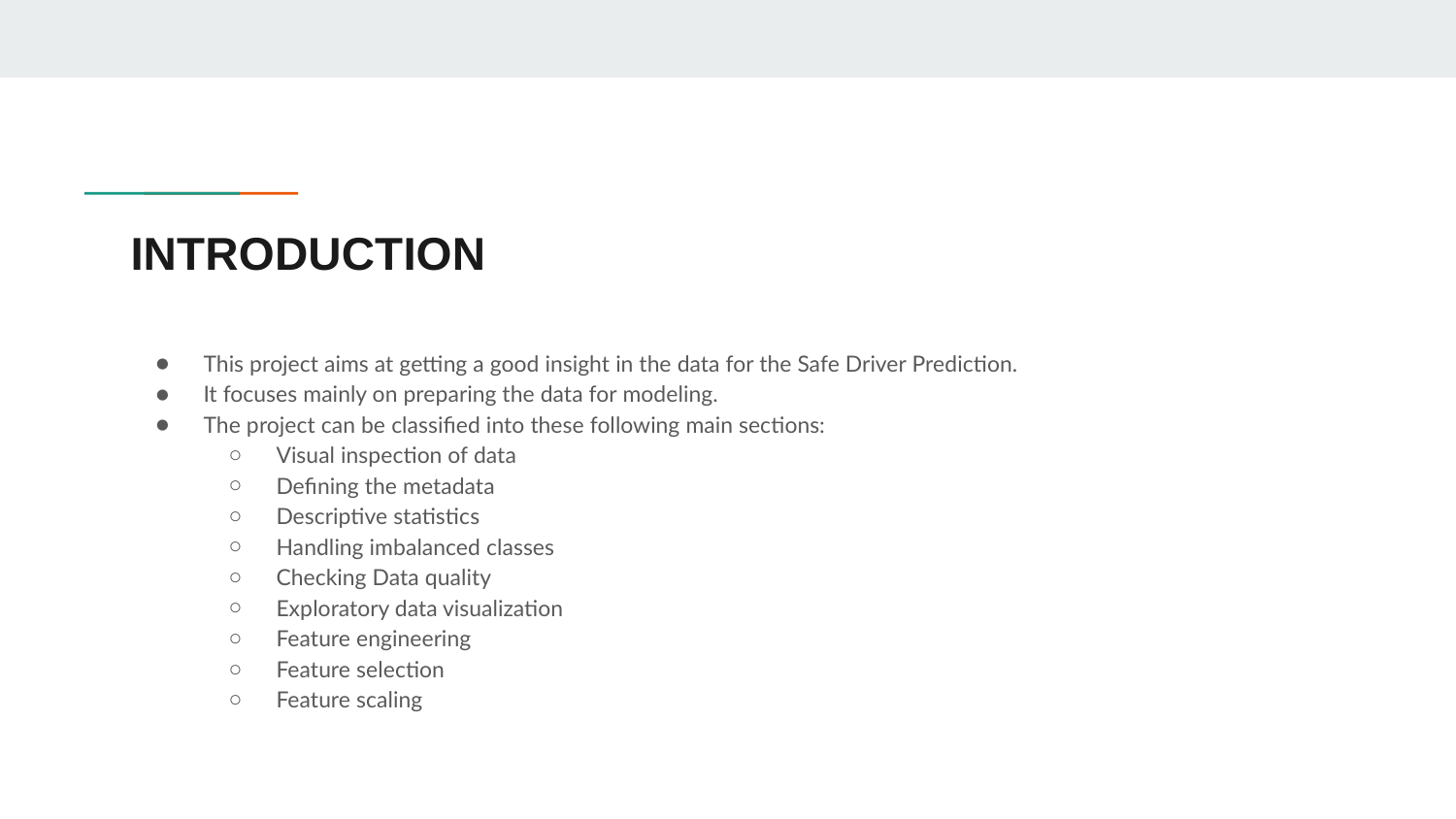

# INTRODUCTION

This project aims at getting a good insight in the data for the Safe Driver Prediction.
It focuses mainly on preparing the data for modeling.
The project can be classified into these following main sections:
Visual inspection of data
Defining the metadata
Descriptive statistics
Handling imbalanced classes
Checking Data quality
Exploratory data visualization
Feature engineering
Feature selection
Feature scaling